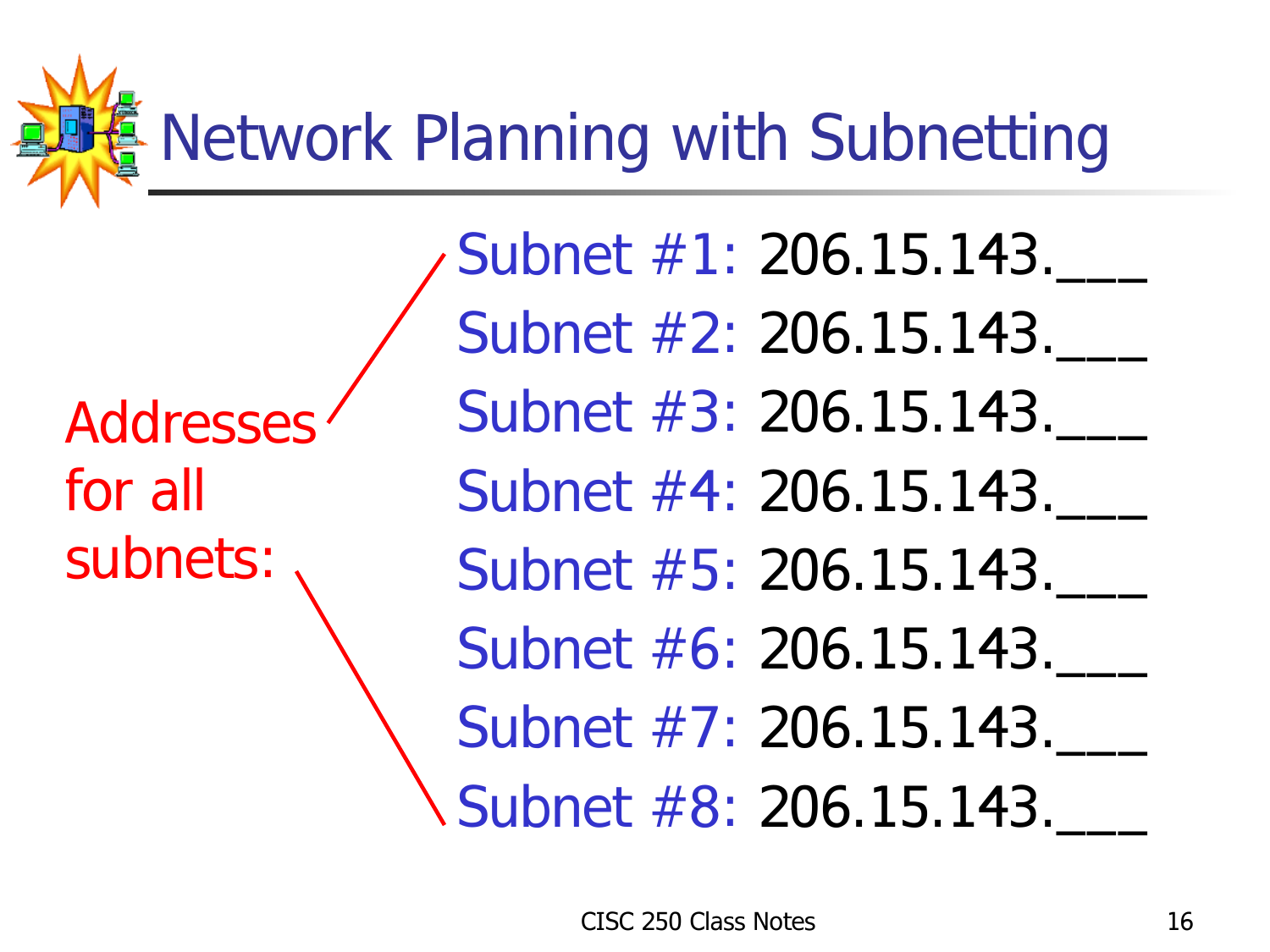

# Network Planning with Subnetting
Subnet #1: 206.15.143.___
Subnet #2: 206.15.143.___
Subnet #3: 206.15.143.___
Subnet #4: 206.15.143.___
Subnet #5: 206.15.143.___
Subnet #6: 206.15.143.___
Subnet #7: 206.15.143.___
Subnet #8: 206.15.143.___

Addresses for all subnets:

CISC 250 Class Notes
16